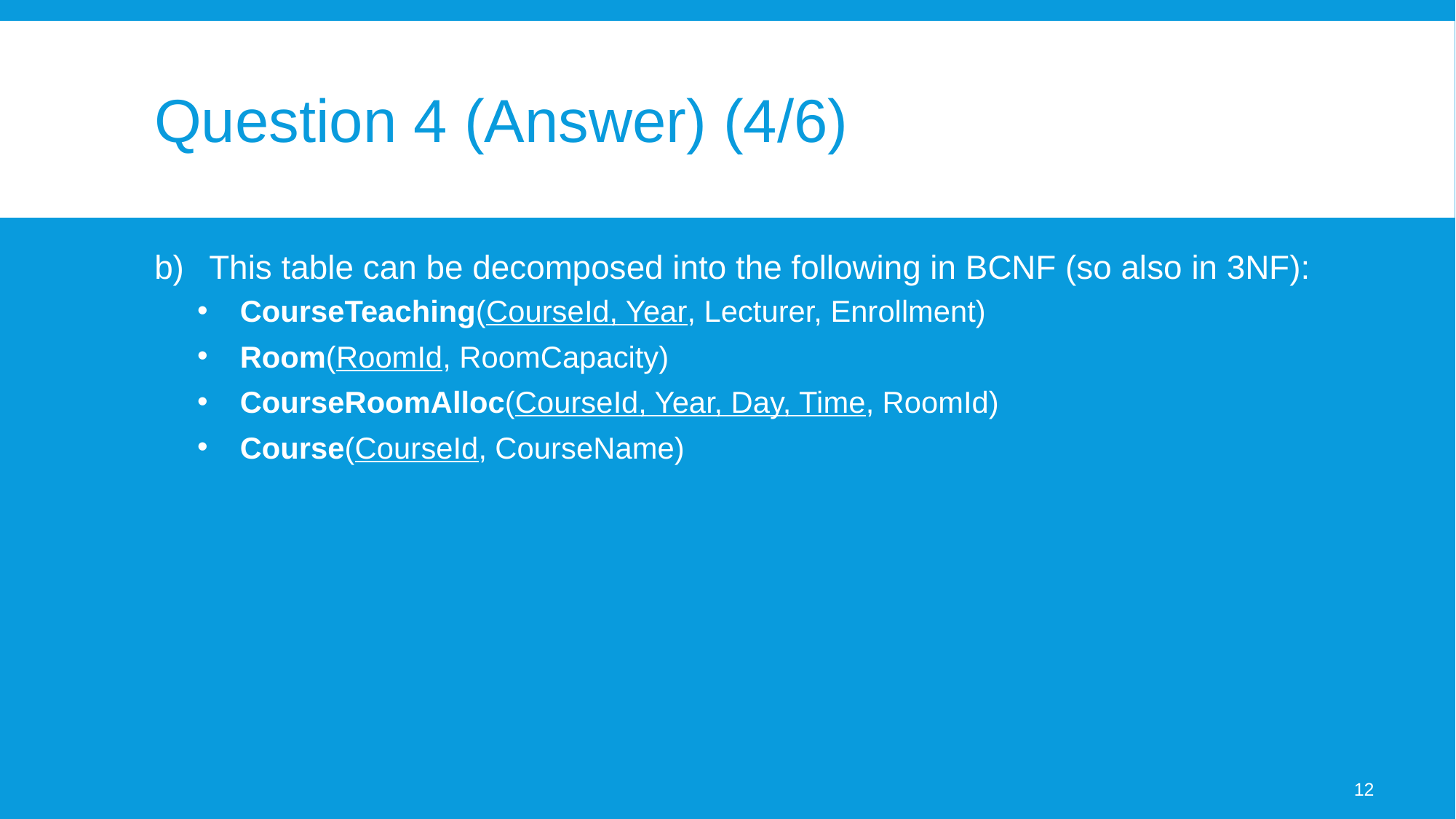

# Question 4 (Answer) (4/6)
This table can be decomposed into the following in BCNF (so also in 3NF):
CourseTeaching(CourseId, Year, Lecturer, Enrollment)
Room(RoomId, RoomCapacity)
CourseRoomAlloc(CourseId, Year, Day, Time, RoomId)
Course(CourseId, CourseName)

12